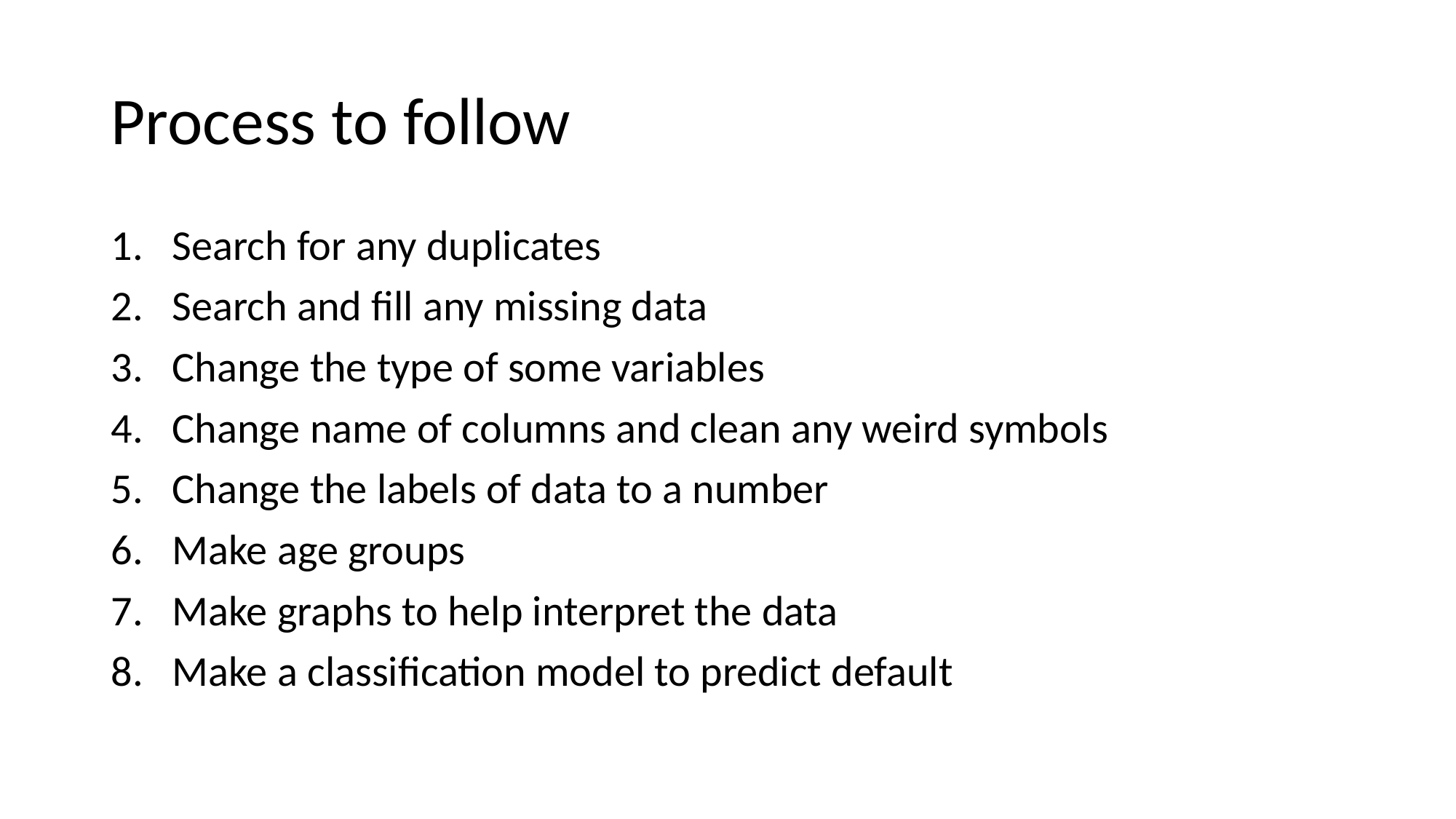

# Process to follow
Search for any duplicates
Search and fill any missing data
Change the type of some variables
Change name of columns and clean any weird symbols
Change the labels of data to a number
Make age groups
Make graphs to help interpret the data
Make a classification model to predict default